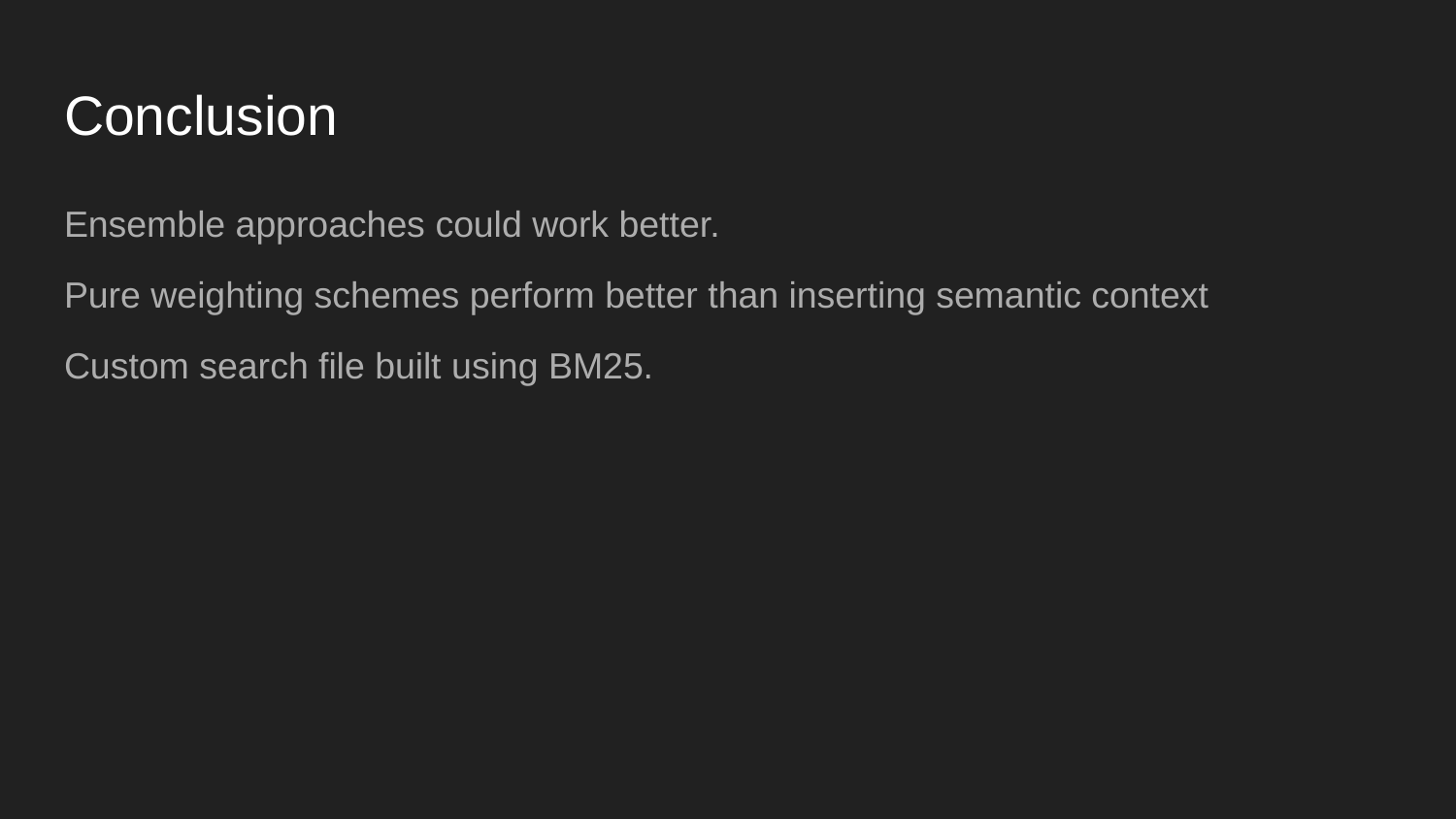

# Conclusion
Ensemble approaches could work better.
Pure weighting schemes perform better than inserting semantic context
Custom search file built using BM25.